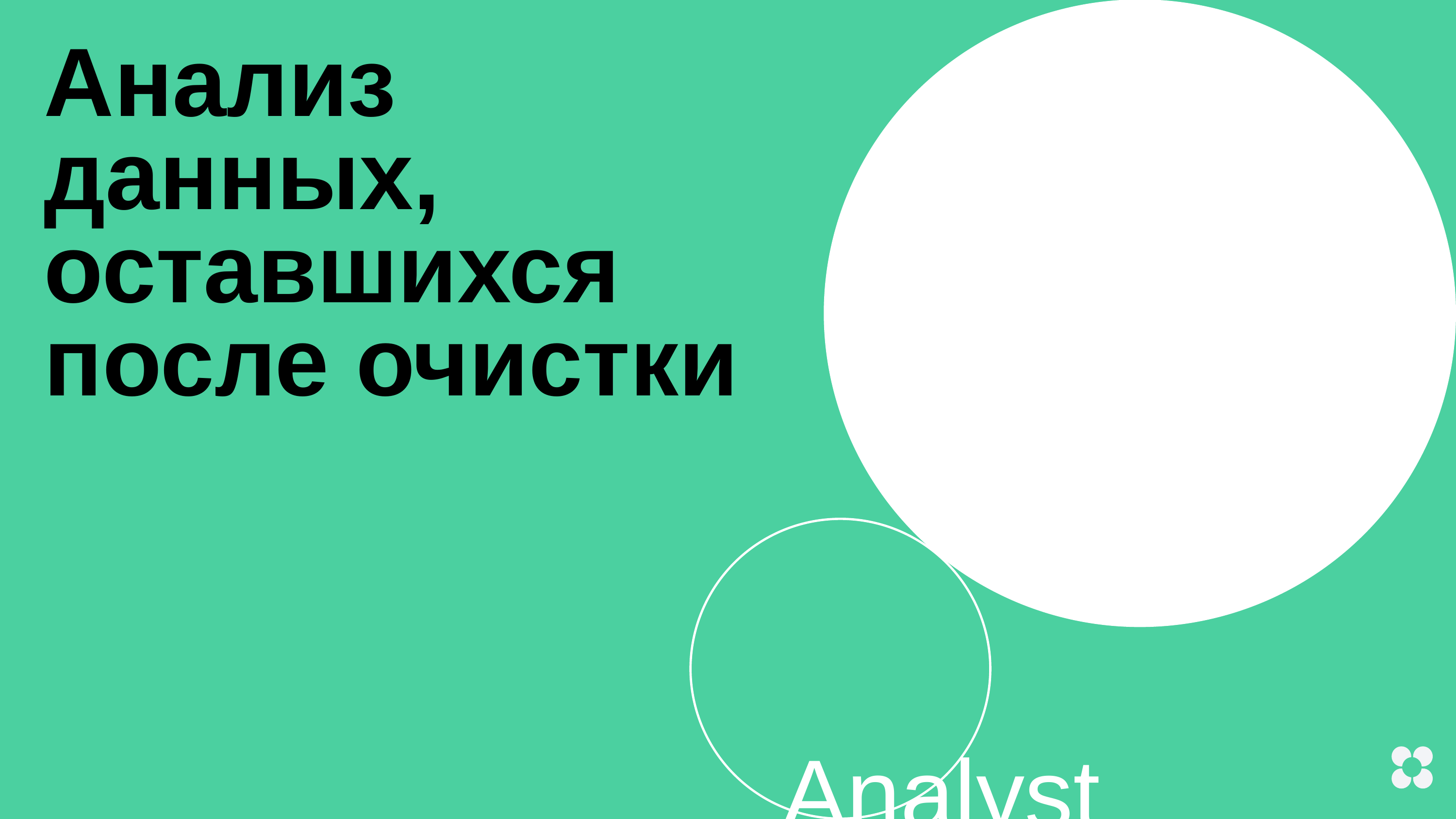

# Анализ данных, оставшихся после очистки
Analyst